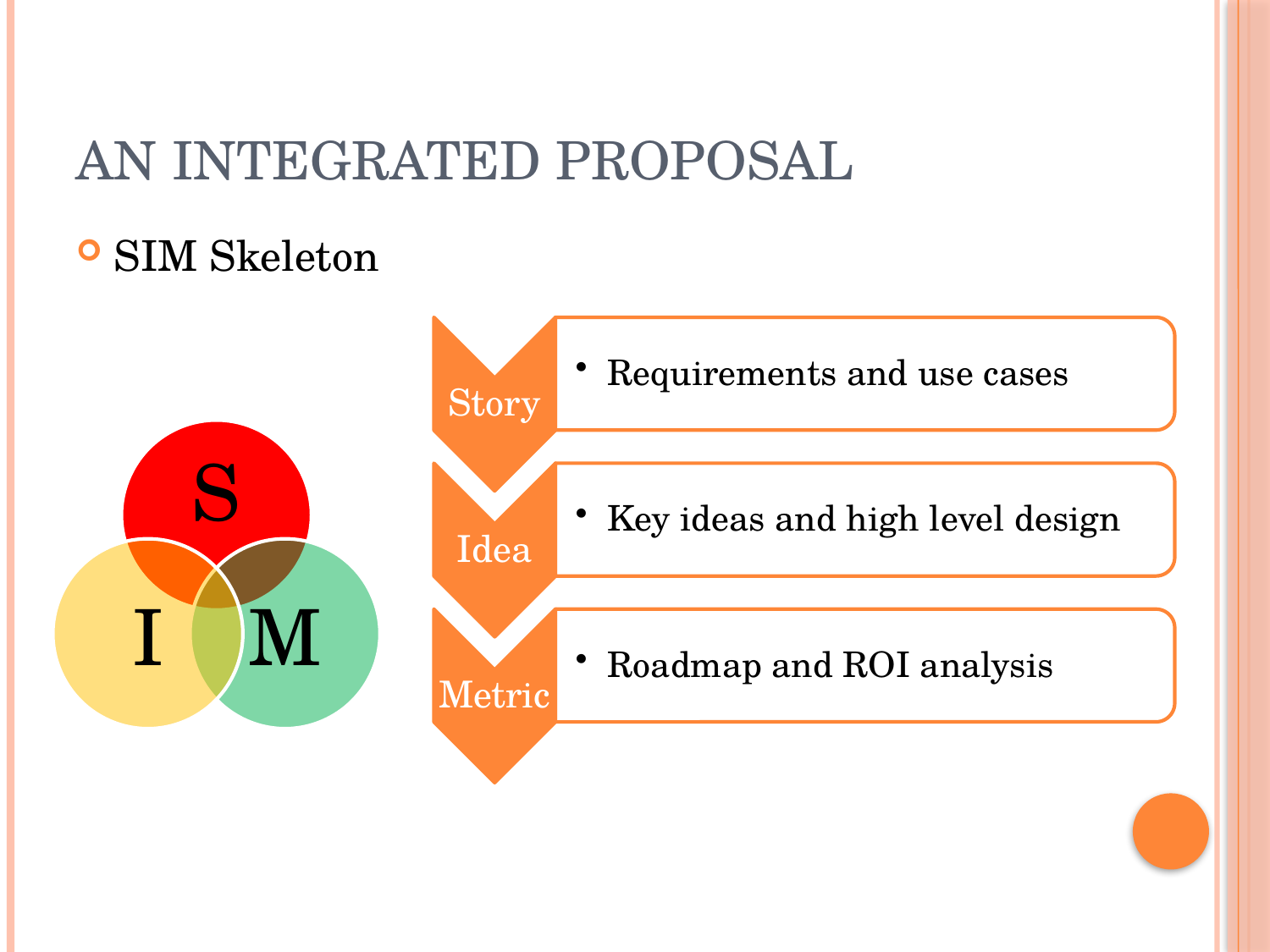

# An Integrated Proposal
SIM Skeleton
Story
Requirements and use cases
Idea
Key ideas and high level design
Metric
Roadmap and ROI analysis
S
M
I